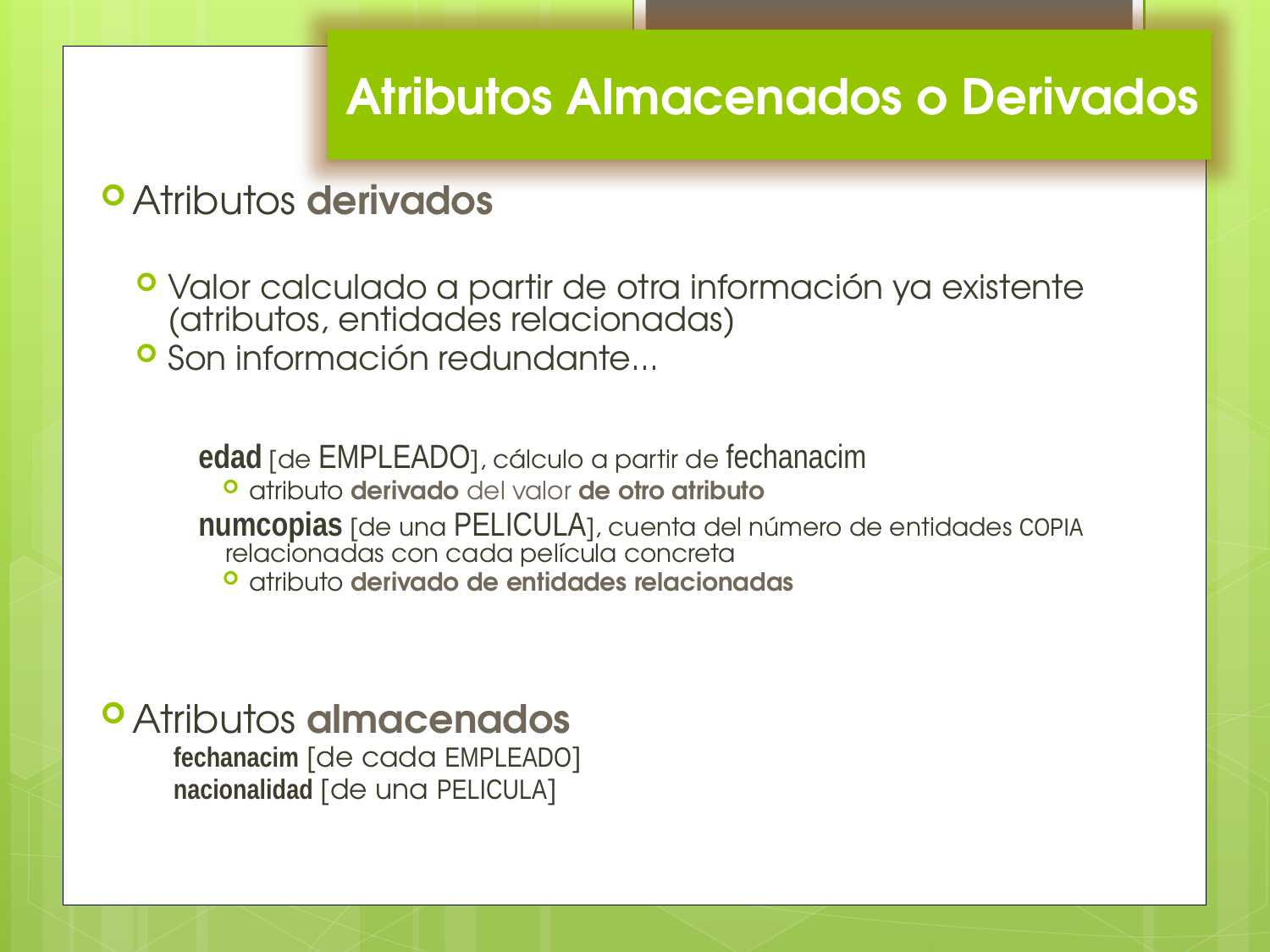

Atributos Almacenados o Derivados
33
Atributos derivados

Valor calculado a partir de otra información ya existente (atributos, entidades relacionadas)
Son información redundante...

edad [de EMPLEADO], cálculo a partir de fechanacim
atributo derivado del valor de otro atributo
numcopias [de una PELICULA], cuenta del número de entidades COPIA relacionadas con cada película concreta
atributo derivado de entidades relacionadas

Atributos almacenados
fechanacim [de cada EMPLEADO]
nacionalidad [de una PELICULA]